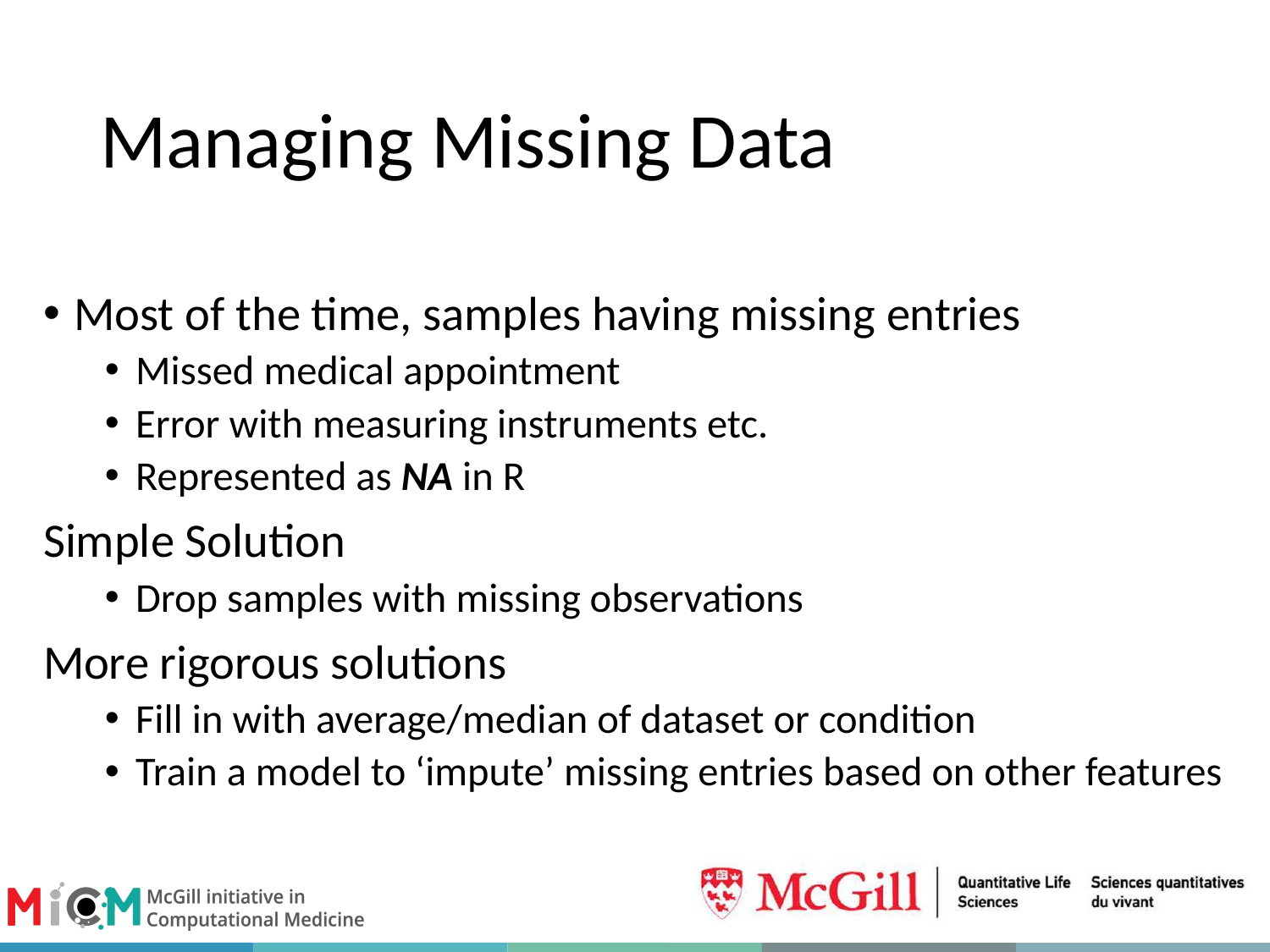

# Managing Missing Data
Most of the time, samples having missing entries
Missed medical appointment
Error with measuring instruments etc.
Represented as NA in R
Simple Solution
Drop samples with missing observations
More rigorous solutions
Fill in with average/median of dataset or condition
Train a model to ‘impute’ missing entries based on other features